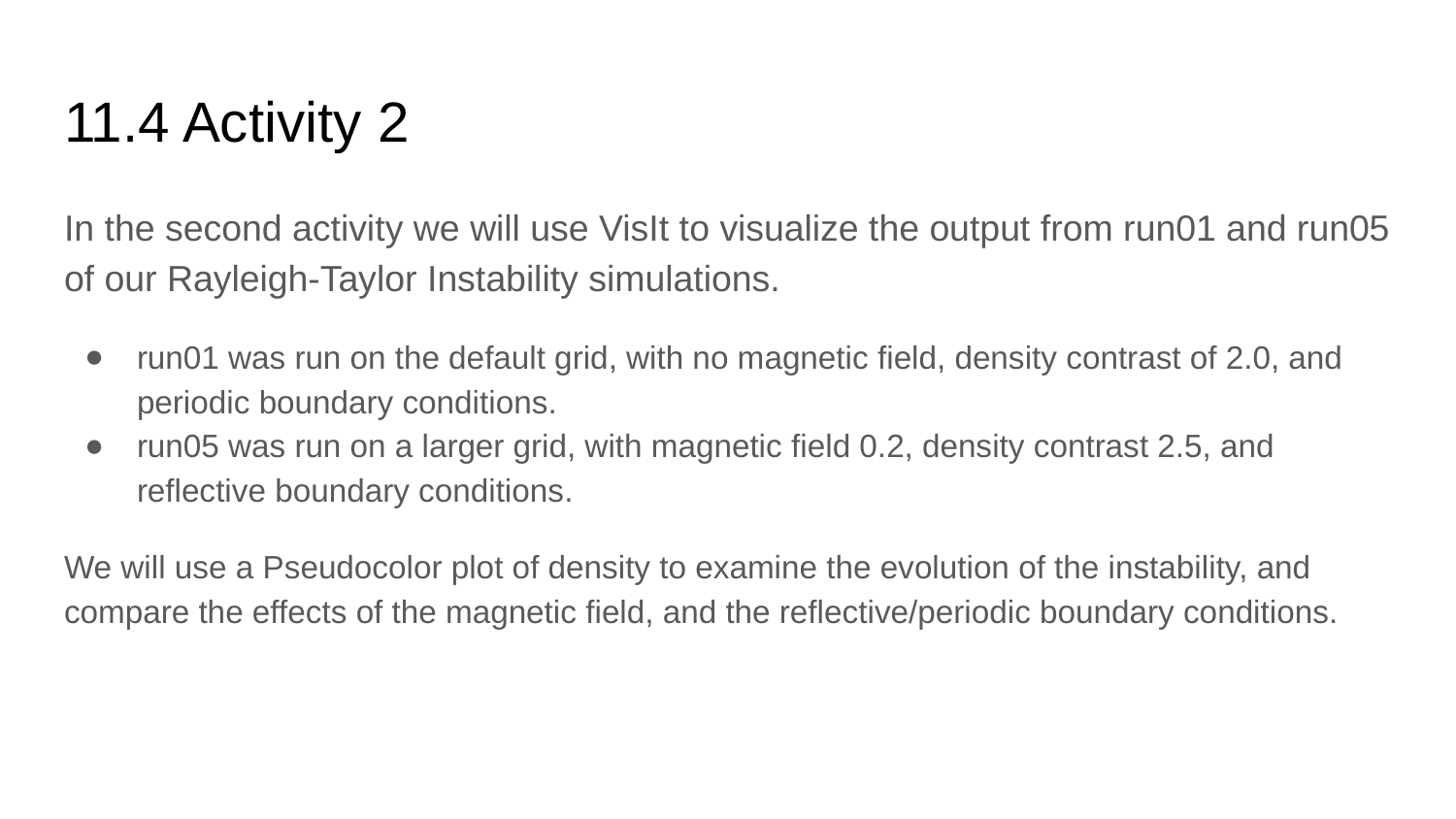

# 11.4 Activity 2
In the second activity we will use VisIt to visualize the output from run01 and run05 of our Rayleigh-Taylor Instability simulations.
run01 was run on the default grid, with no magnetic field, density contrast of 2.0, and periodic boundary conditions.
run05 was run on a larger grid, with magnetic field 0.2, density contrast 2.5, and reflective boundary conditions.
We will use a Pseudocolor plot of density to examine the evolution of the instability, and compare the effects of the magnetic field, and the reflective/periodic boundary conditions.